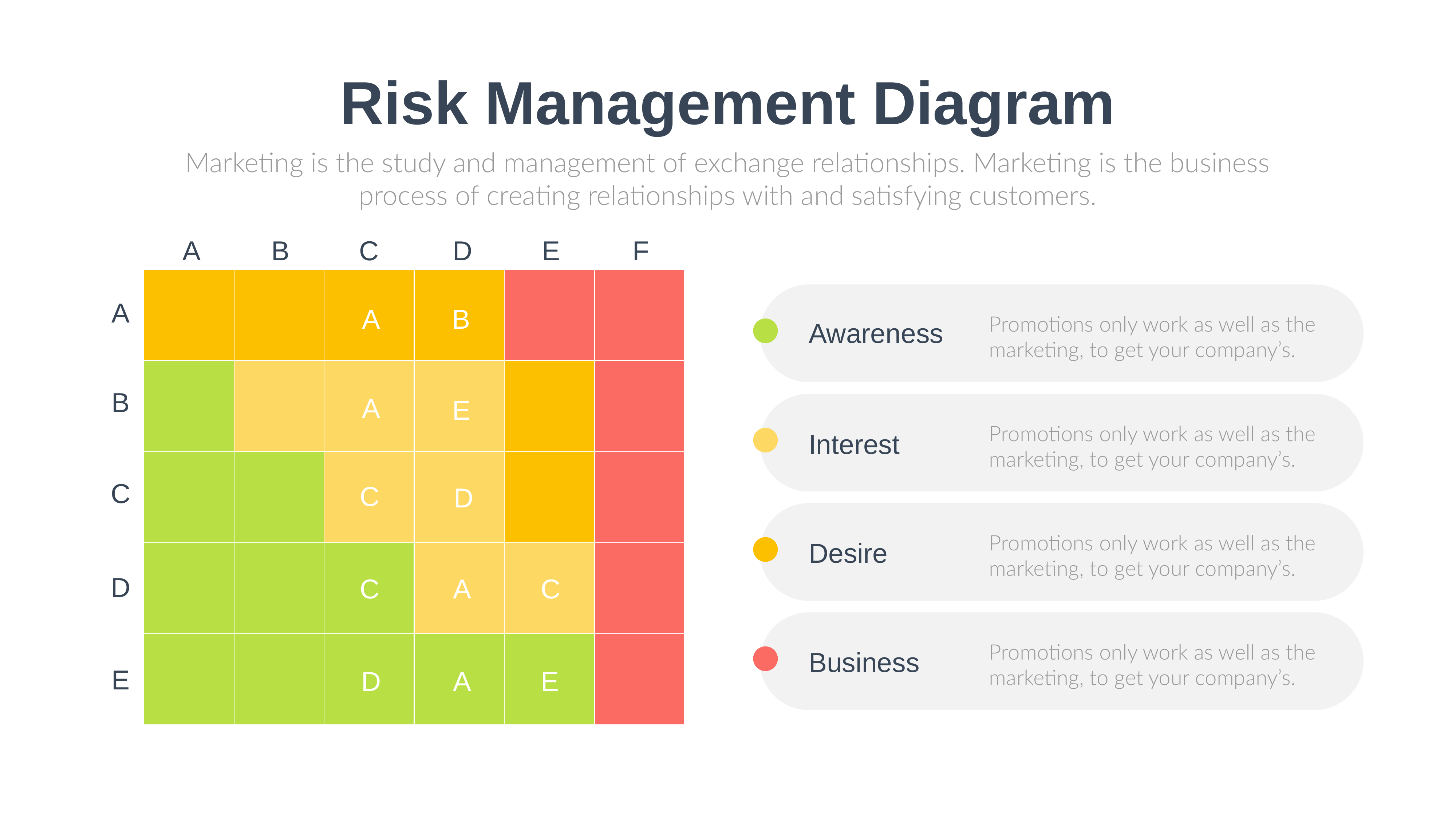

Risk Management Diagram
Marketing is the study and management of exchange relationships. Marketing is the business process of creating relationships with and satisfying customers.
A
B
C
D
E
F

A
A
B
Promotions only work as well as the marketing, to get your company’s.
Awareness

B
A
E

Promotions only work as well as the marketing, to get your company’s.
Interest

C
C
D

Promotions only work as well as the marketing, to get your company’s.
Desire

D
C
A
C

Promotions only work as well as the marketing, to get your company’s.
Business

E
D
A
E